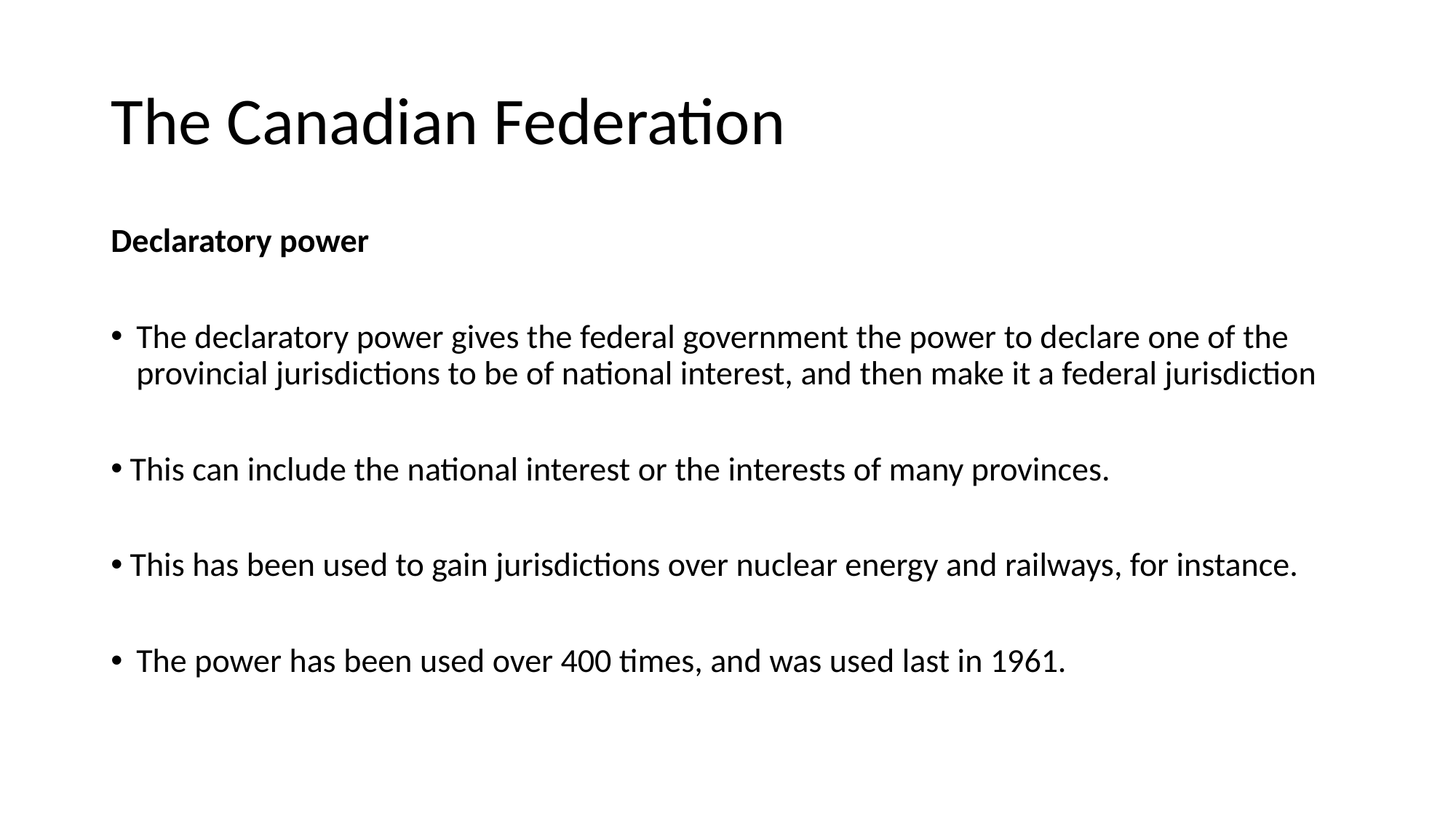

# The Canadian Federation
Declaratory power

The declaratory power gives the federal government the power to declare one of the provincial jurisdictions to be of national interest, and then make it a federal jurisdiction

This can include the national interest or the interests of many provinces.

This has been used to gain jurisdictions over nuclear energy and railways, for instance.

The power has been used over 400 times, and was used last in 1961.